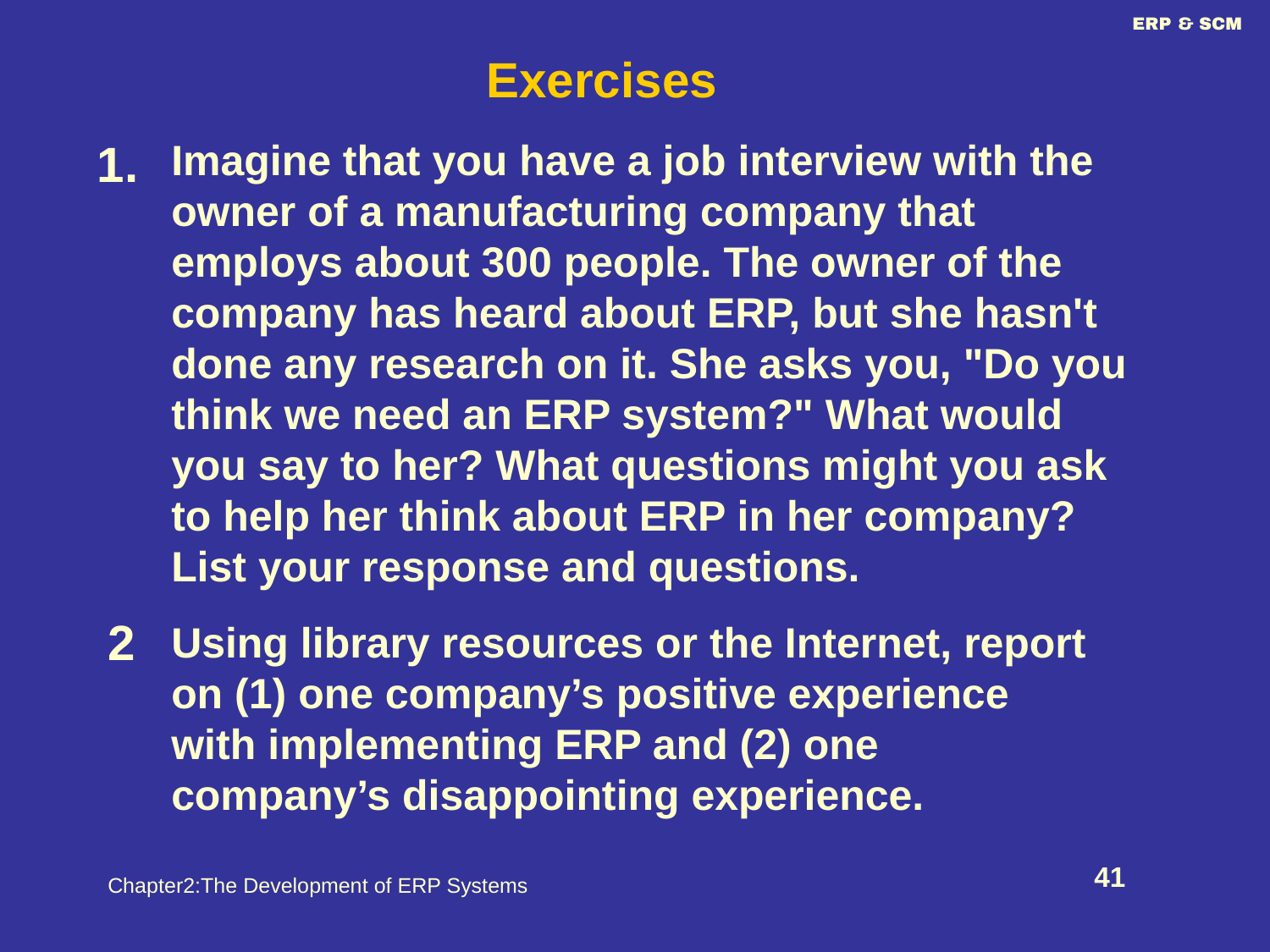

Exercises
1.
Imagine that you have a job interview with the owner of a manufacturing company that employs about 300 people. The owner of the company has heard about ERP, but she hasn't done any research on it. She asks you, "Do you think we need an ERP system?" What would you say to her? What questions might you ask to help her think about ERP in her company? List your response and questions.
2
Using library resources or the Internet, report on (1) one company’s positive experience with implementing ERP and (2) one company’s disappointing experience.
Chapter2:The Development of ERP Systems